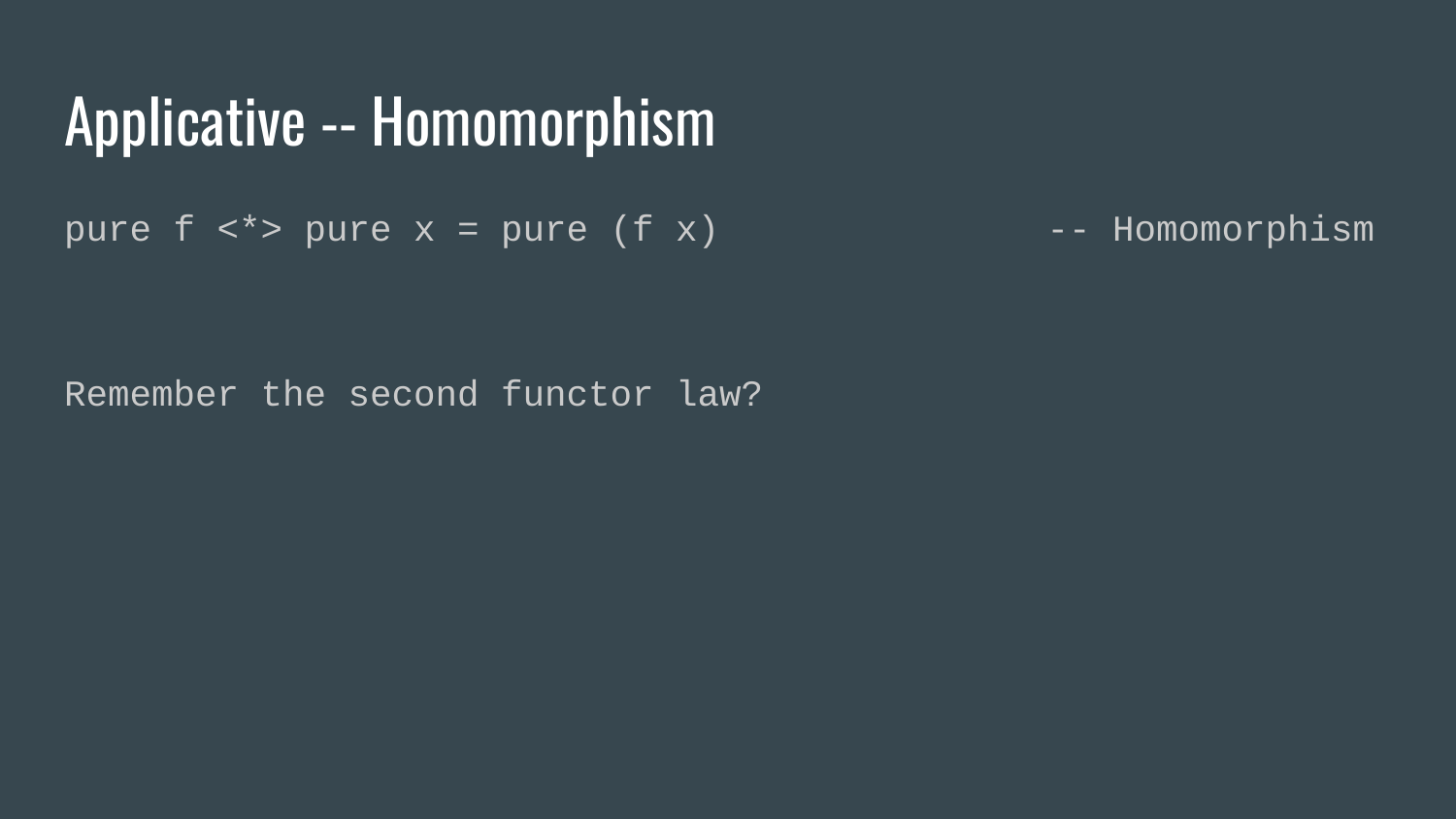

# Applicative -- Homomorphism
pure f <*> pure x = pure (f x)               -- Homomorphism

Remember the second functor law?